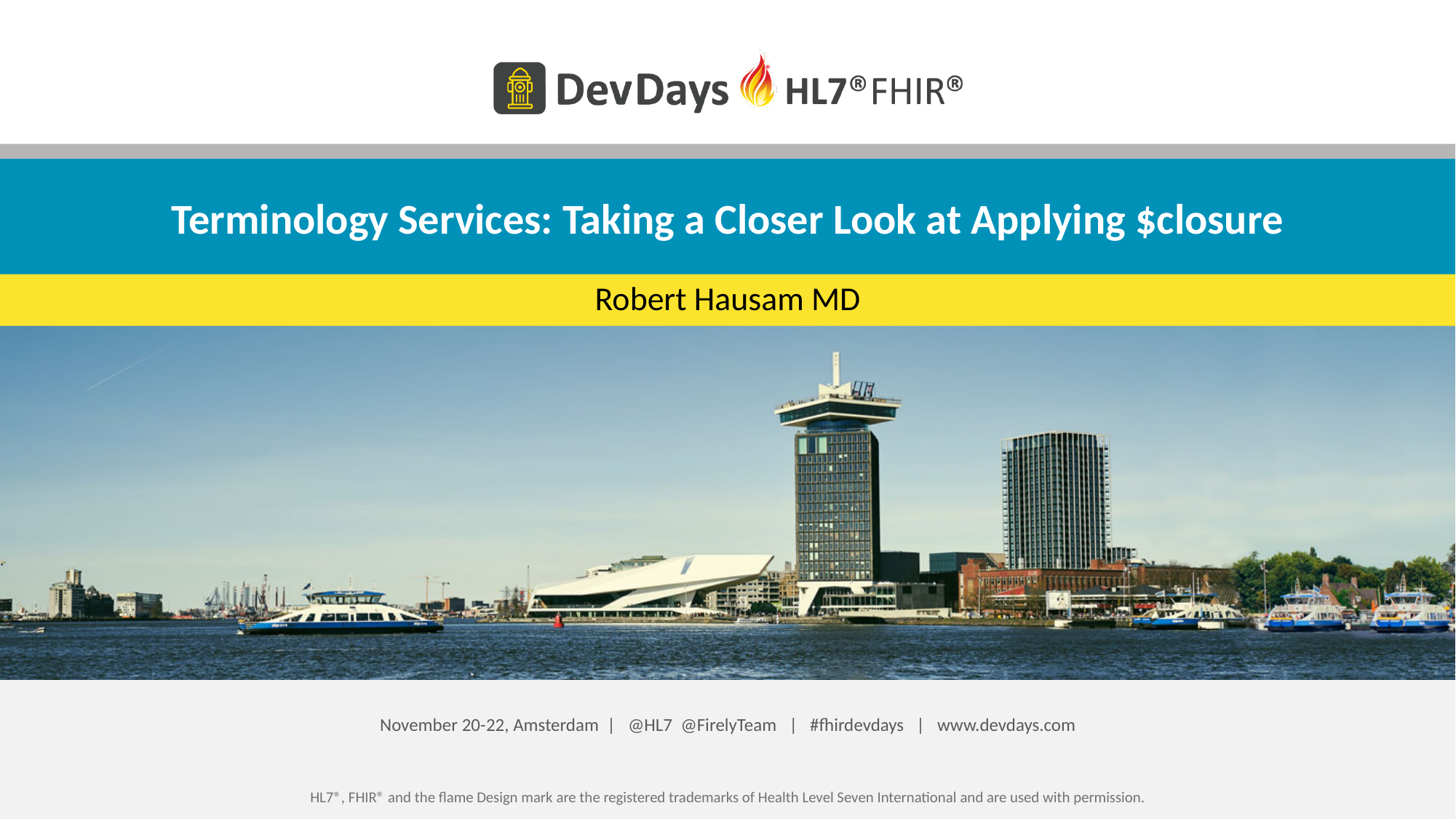

Terminology Services: Taking a Closer Look at Applying $closure
# Robert Hausam MD